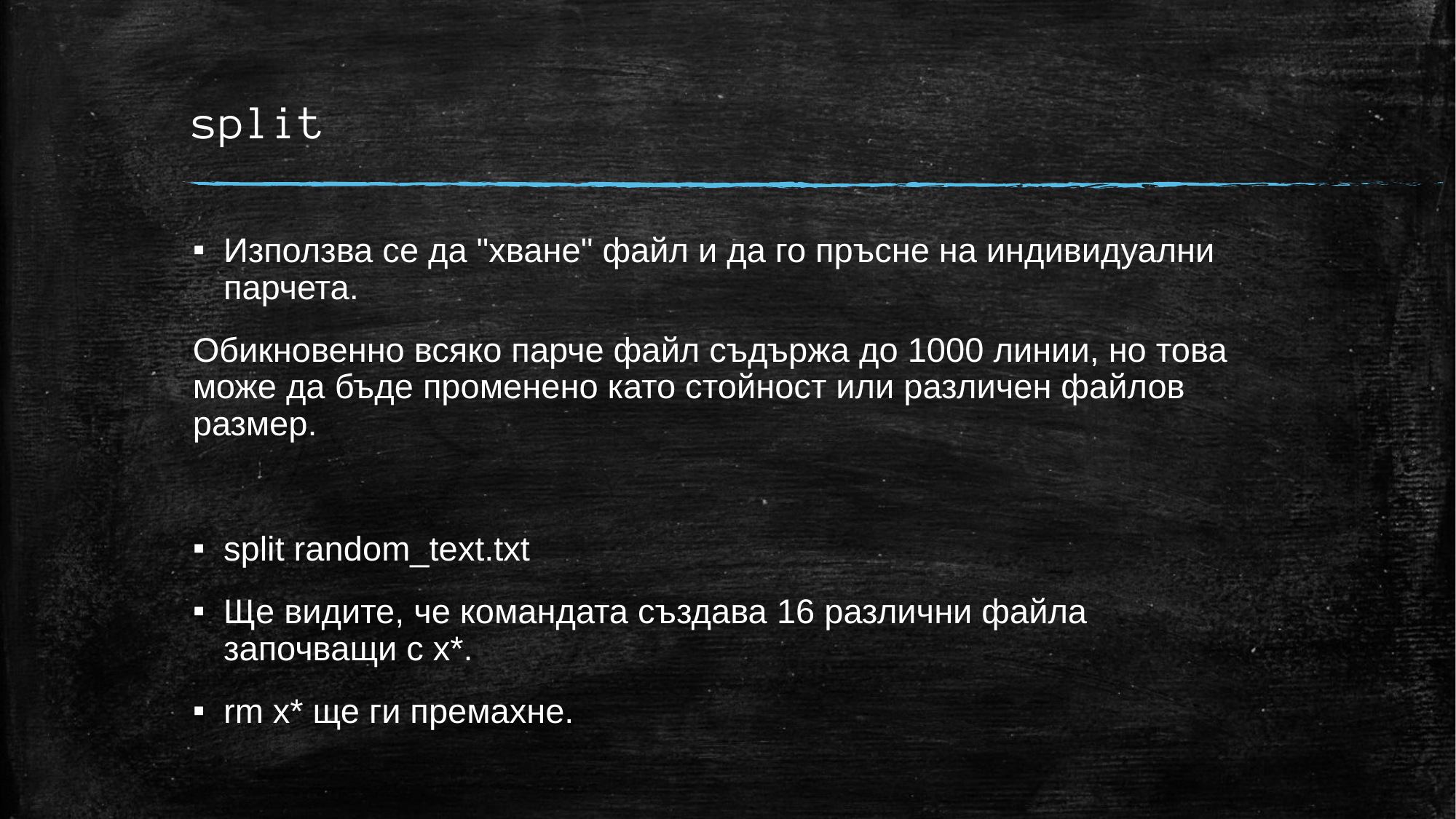

# split
Използва се да "хване" файл и да го пръсне на индивидуални парчета.
Обикновенно всяко парче файл съдържа до 1000 линии, но това може да бъде променено като стойност или различен файлов размер.

split random_text.txt
Ще видите, че командата създава 16 различни файла започващи с x*.
rm x* ще ги премахне.